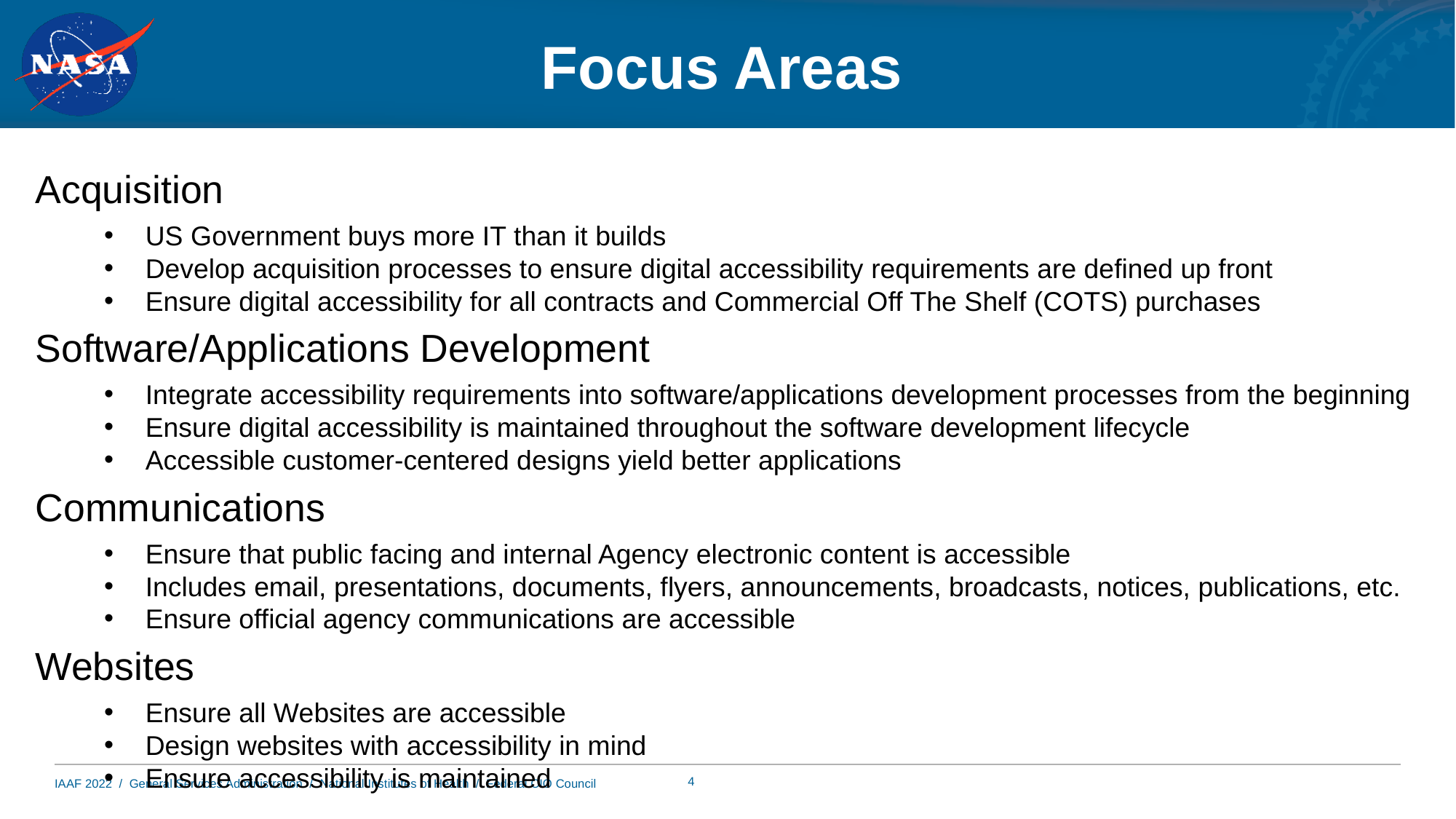

# Focus Areas
Acquisition
US Government buys more IT than it builds
Develop acquisition processes to ensure digital accessibility requirements are defined up front
Ensure digital accessibility for all contracts and Commercial Off The Shelf (COTS) purchases
Software/Applications Development
Integrate accessibility requirements into software/applications development processes from the beginning
Ensure digital accessibility is maintained throughout the software development lifecycle
Accessible customer-centered designs yield better applications
Communications
Ensure that public facing and internal Agency electronic content is accessible
Includes email, presentations, documents, flyers, announcements, broadcasts, notices, publications, etc.
Ensure official agency communications are accessible
Websites
Ensure all Websites are accessible
Design websites with accessibility in mind
Ensure accessibility is maintained

4